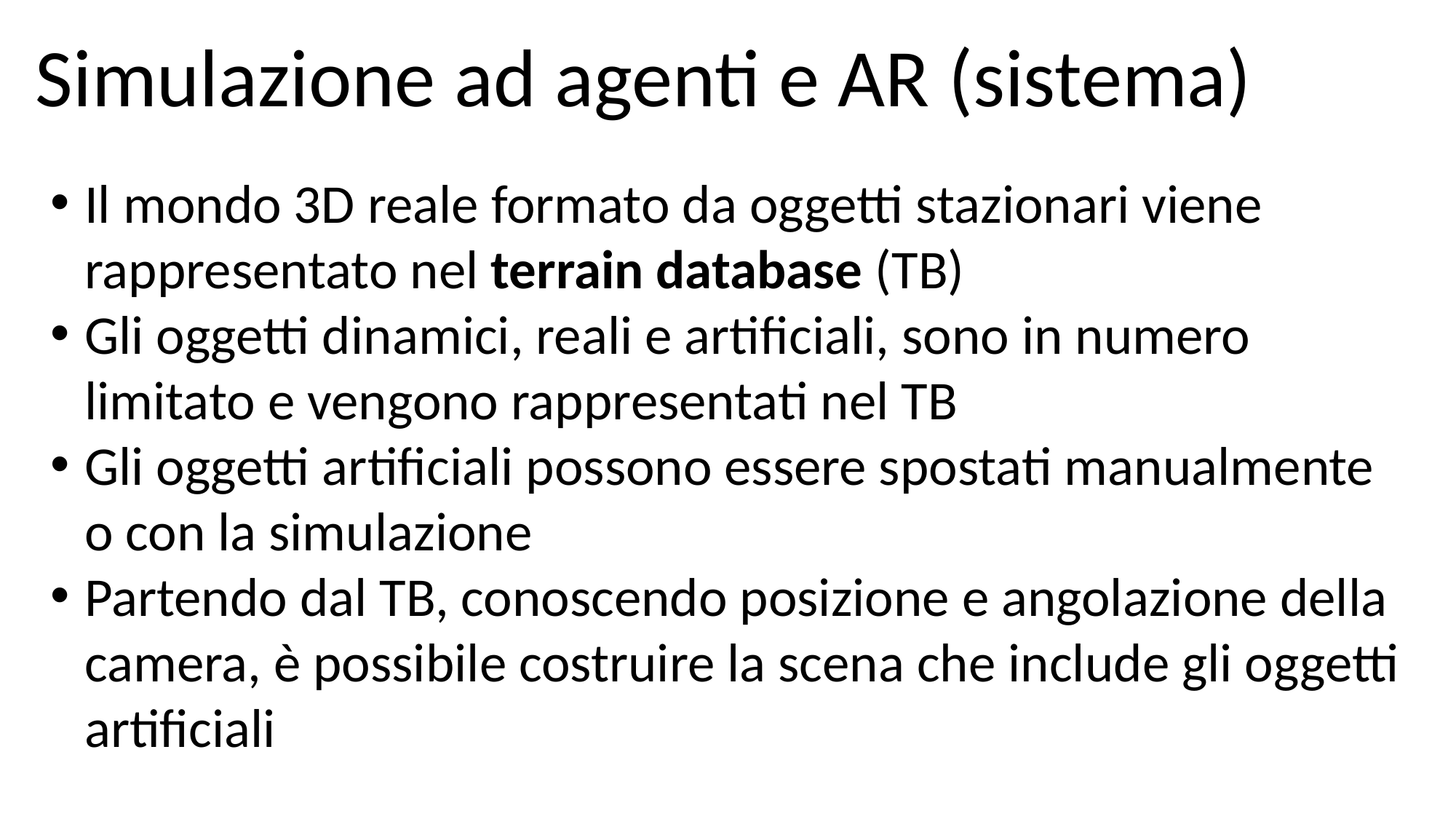

Simulazione ad agenti e AR (sistema)
Il mondo 3D reale formato da oggetti stazionari viene rappresentato nel terrain database (TB)
Gli oggetti dinamici, reali e artificiali, sono in numero limitato e vengono rappresentati nel TB
Gli oggetti artificiali possono essere spostati manualmente o con la simulazione
Partendo dal TB, conoscendo posizione e angolazione della camera, è possibile costruire la scena che include gli oggetti artificiali